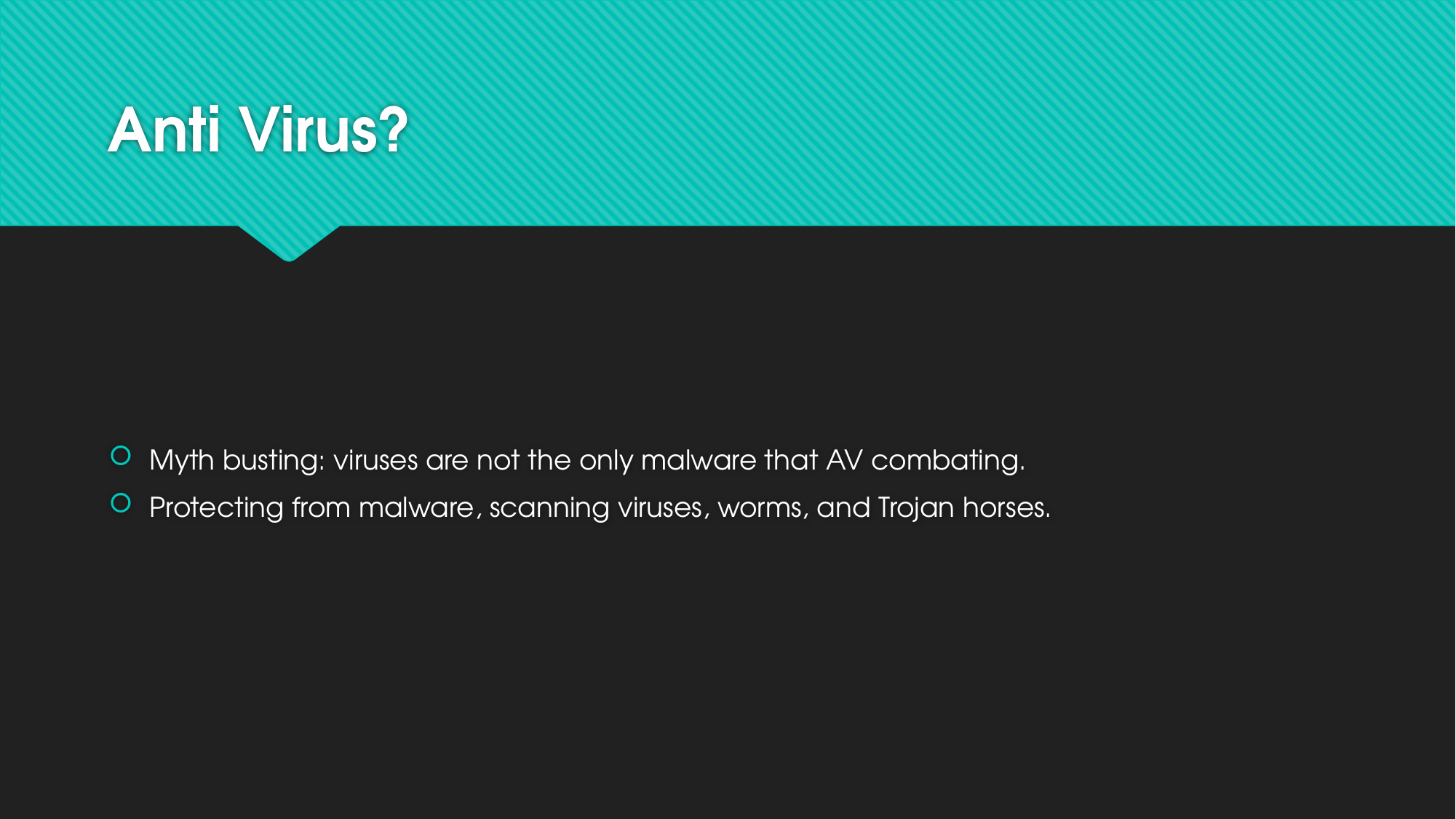

# Anti Virus?
Myth busting: viruses are not the only malware that AV combating.
Protecting from malware, scanning viruses, worms, and Trojan horses.